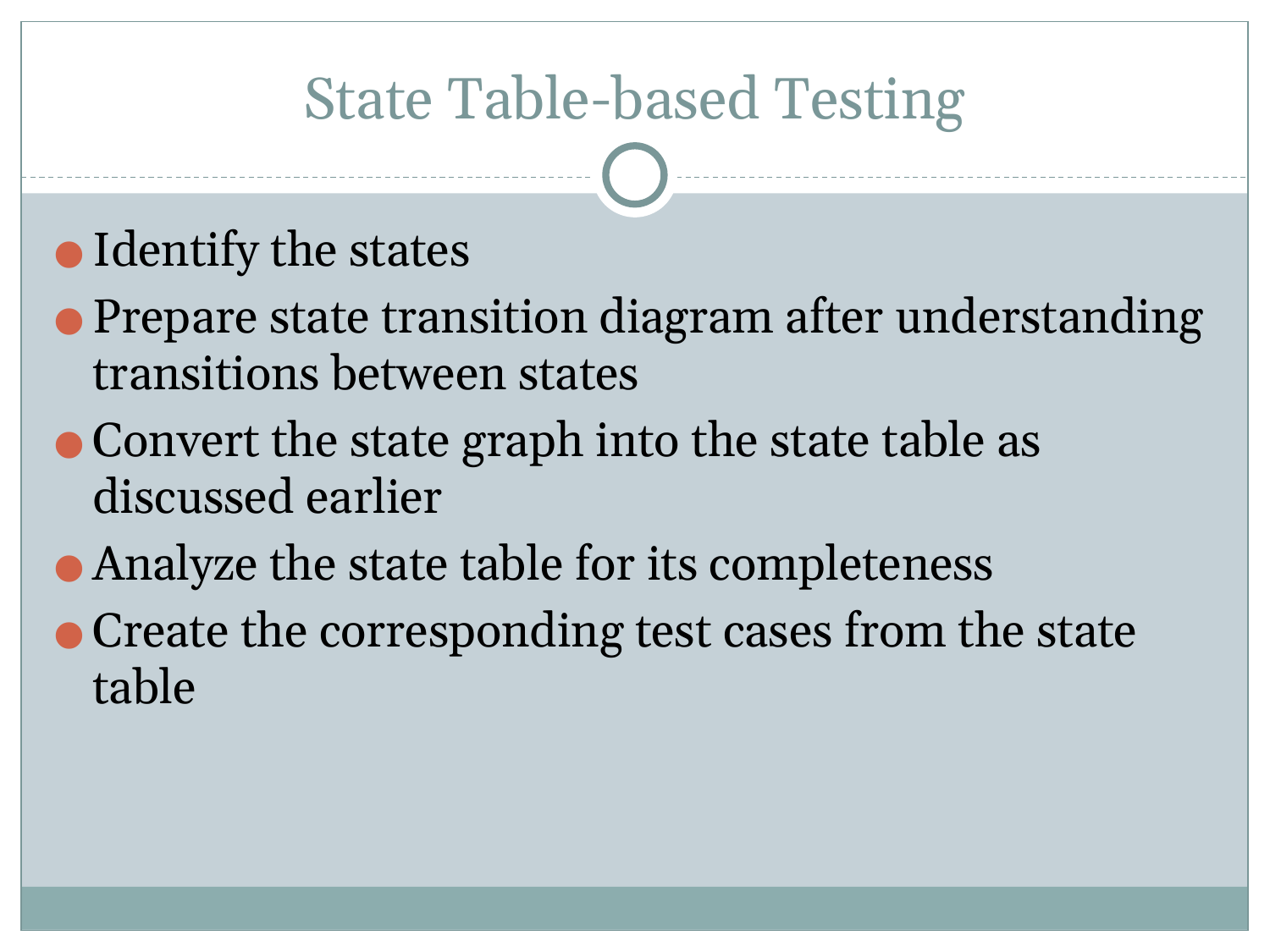

# State Table-based Testing
Identify the states
Prepare state transition diagram after understanding transitions between states
Convert the state graph into the state table as discussed earlier
Analyze the state table for its completeness
Create the corresponding test cases from the state table